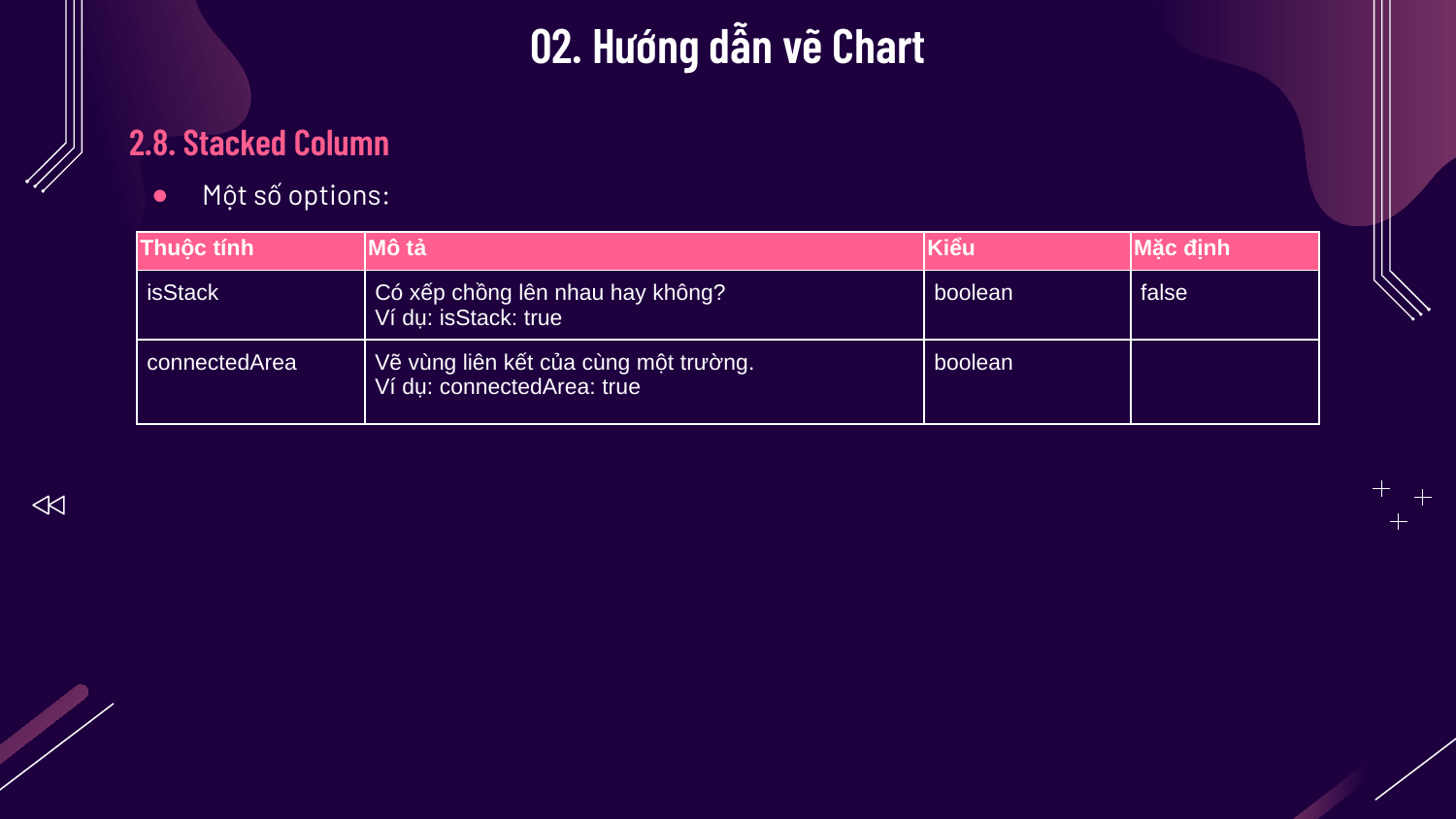

# 02. Hướng dẫn vẽ Chart
2.8. Stacked Column
Một số options:

| Thuộc tính | Mô tả | Kiểu | Mặc định |
| --- | --- | --- | --- |
| isStack | Có xếp chồng lên nhau hay không? Ví dụ: isStack: true | boolean | false |
| connectedArea | Vẽ vùng liên kết của cùng một trường. Ví dụ: connectedArea: true | boolean |  |